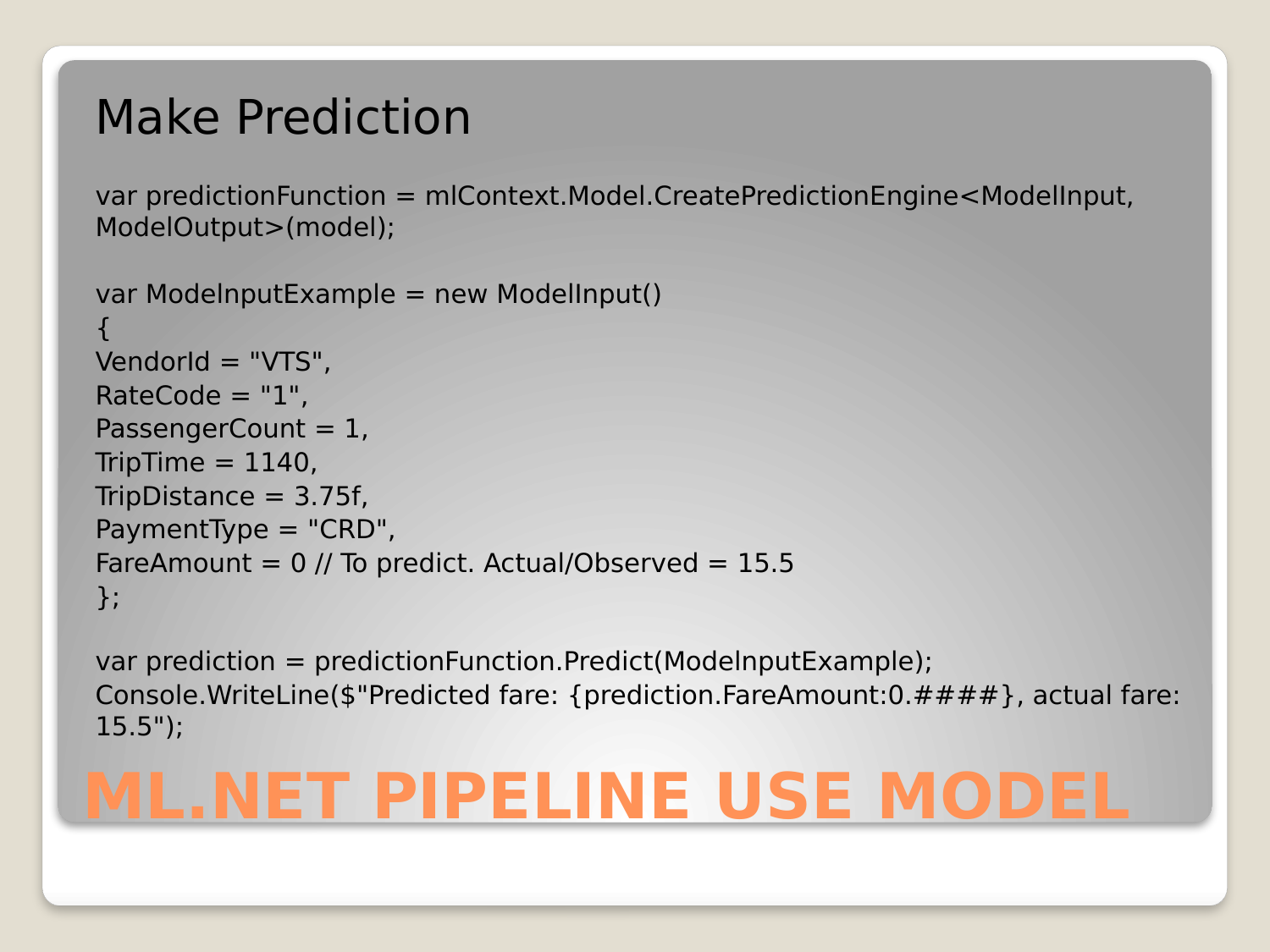

Make Prediction

var predictionFunction = mlContext.Model.CreatePredictionEngine<ModelInput, ModelOutput>(model);

var ModelnputExample = new ModelInput()
{
VendorId = "VTS",
RateCode = "1",
PassengerCount = 1,
TripTime = 1140,
TripDistance = 3.75f,
PaymentType = "CRD",
FareAmount = 0 // To predict. Actual/Observed = 15.5
};
var prediction = predictionFunction.Predict(ModelnputExample);
Console.WriteLine($"Predicted fare: {prediction.FareAmount:0.####}, actual fare: 15.5");

# ML.NET PIPELINE USE MODEL